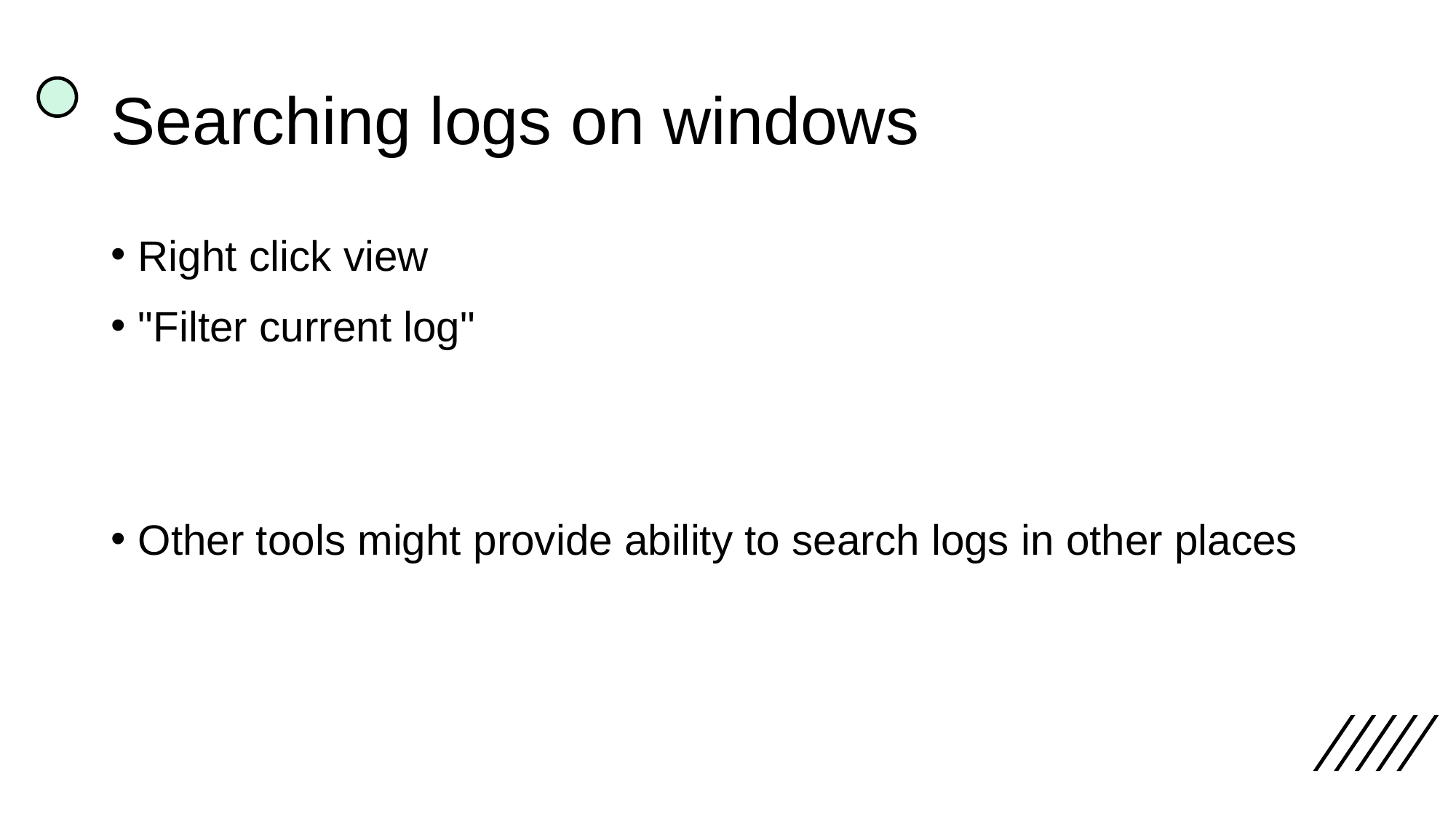

# Searching logs on windows
Right click view
"Filter current log"

Other tools might provide ability to search logs in other places